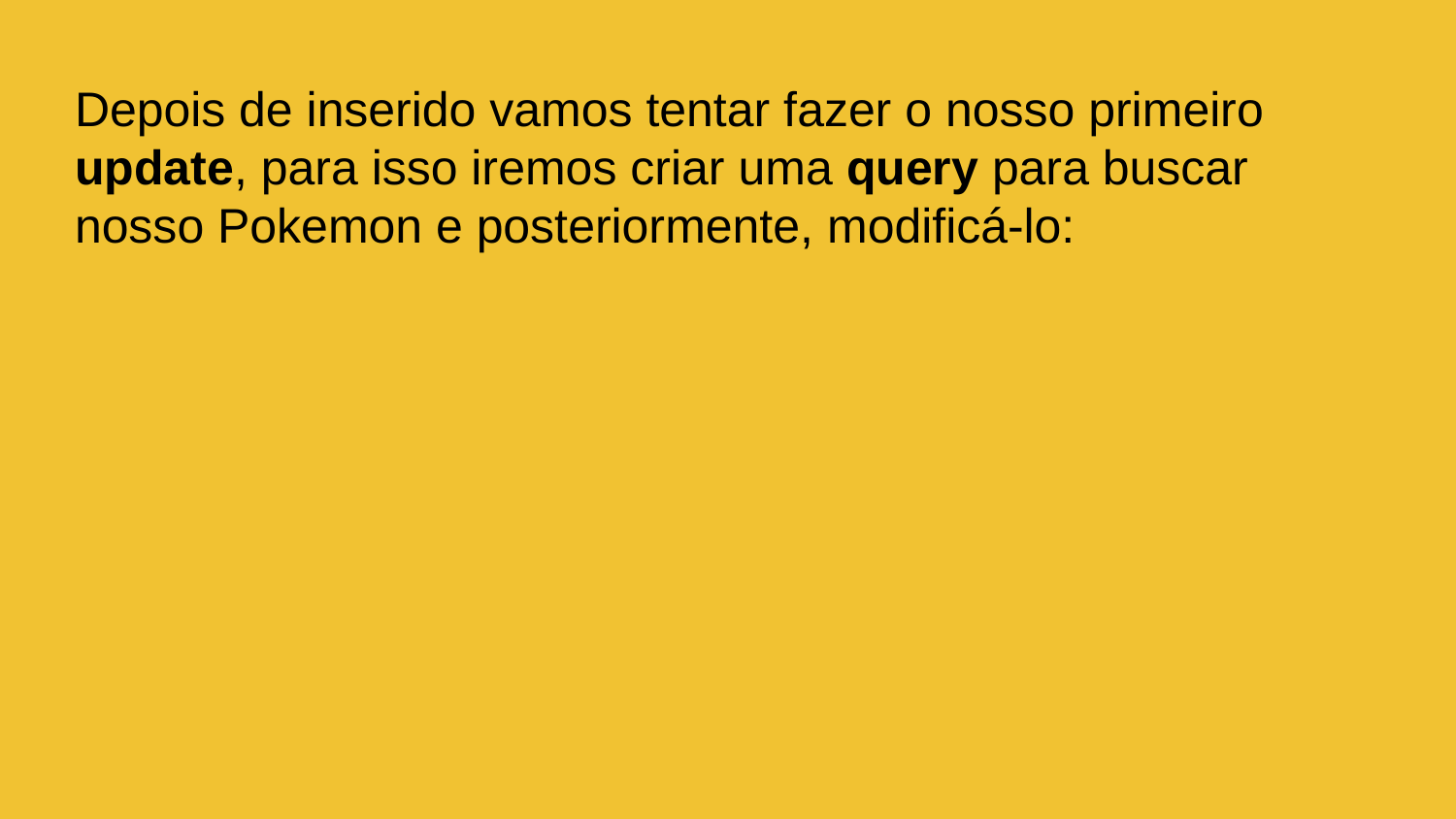

Depois de inserido vamos tentar fazer o nosso primeiro update, para isso iremos criar uma query para buscar nosso Pokemon e posteriormente, modificá-lo: